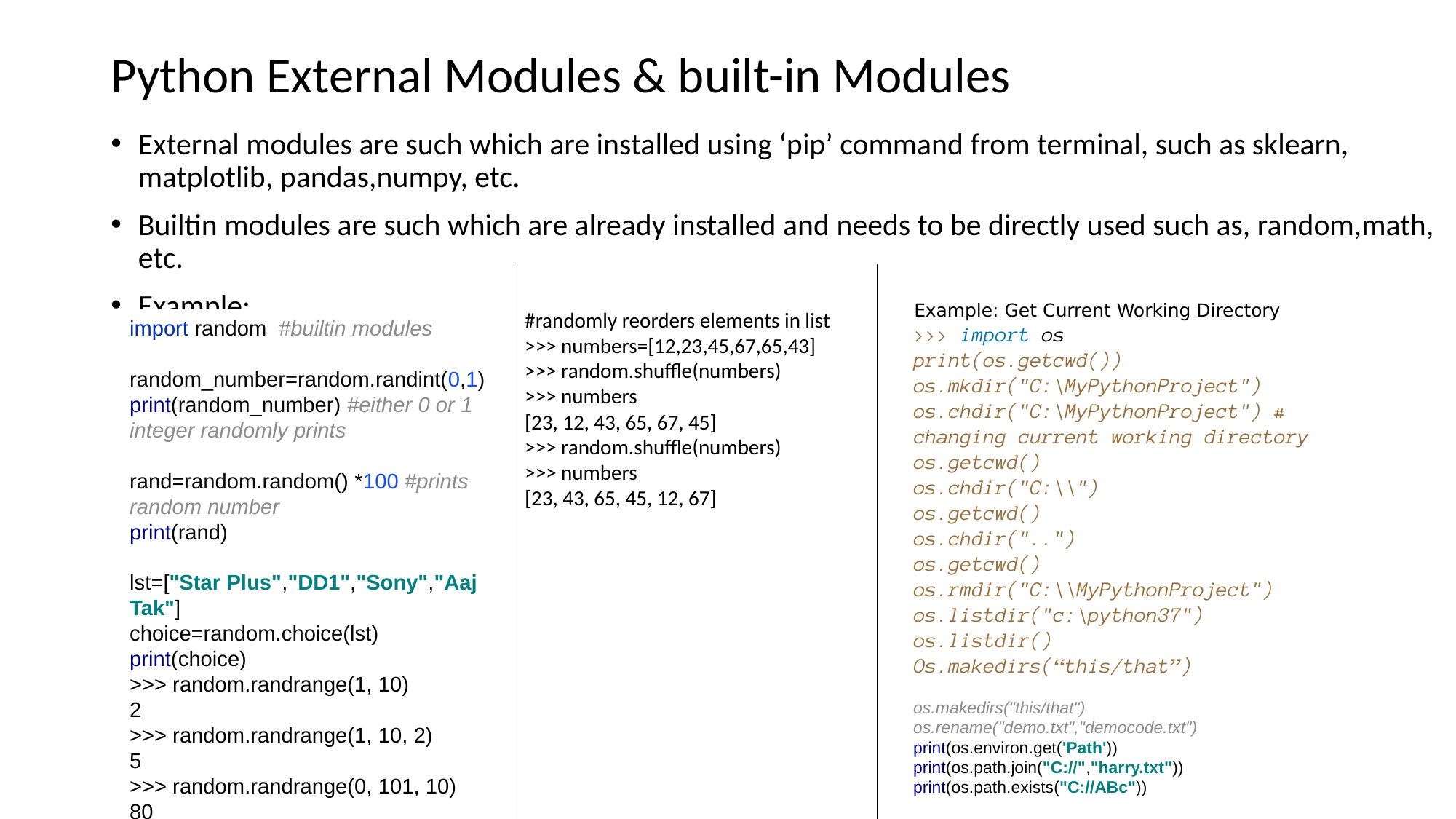

# Python External Modules & built-in Modules
External modules are such which are installed using ‘pip’ command from terminal, such as sklearn, matplotlib, pandas,numpy, etc.
Builtin modules are such which are already installed and needs to be directly used such as, random,math, etc.
Example:

Example: Get Current Working Directory
>>> import os
print(os.getcwd())
os.mkdir("C:\MyPythonProject")
os.chdir("C:\MyPythonProject") # changing current working directory
os.getcwd()
os.chdir("C:\\")
os.getcwd()
os.chdir("..")
os.getcwd()
os.rmdir("C:\\MyPythonProject")
os.listdir("c:\python37")
os.listdir()
Os.makedirs(“this/that”)
#randomly reorders elements in list
>>> numbers=[12,23,45,67,65,43]
>>> random.shuffle(numbers)
>>> numbers
[23, 12, 43, 65, 67, 45]
>>> random.shuffle(numbers)
>>> numbers
[23, 43, 65, 45, 12, 67]
import random  #builtin modules
random_number=random.randint(0,1)
print(random_number) #either 0 or 1 integer randomly prints
rand=random.random() *100 #prints random number
print(rand)
lst=["Star Plus","DD1","Sony","Aaj Tak"]
choice=random.choice(lst)
print(choice)
>>> random.randrange(1, 10)
2
>>> random.randrange(1, 10, 2)
5
>>> random.randrange(0, 101, 10)
80
os.makedirs("this/that")
os.rename("demo.txt","democode.txt")
print(os.environ.get('Path'))
print(os.path.join("C://","harry.txt"))
print(os.path.exists("C://ABc"))